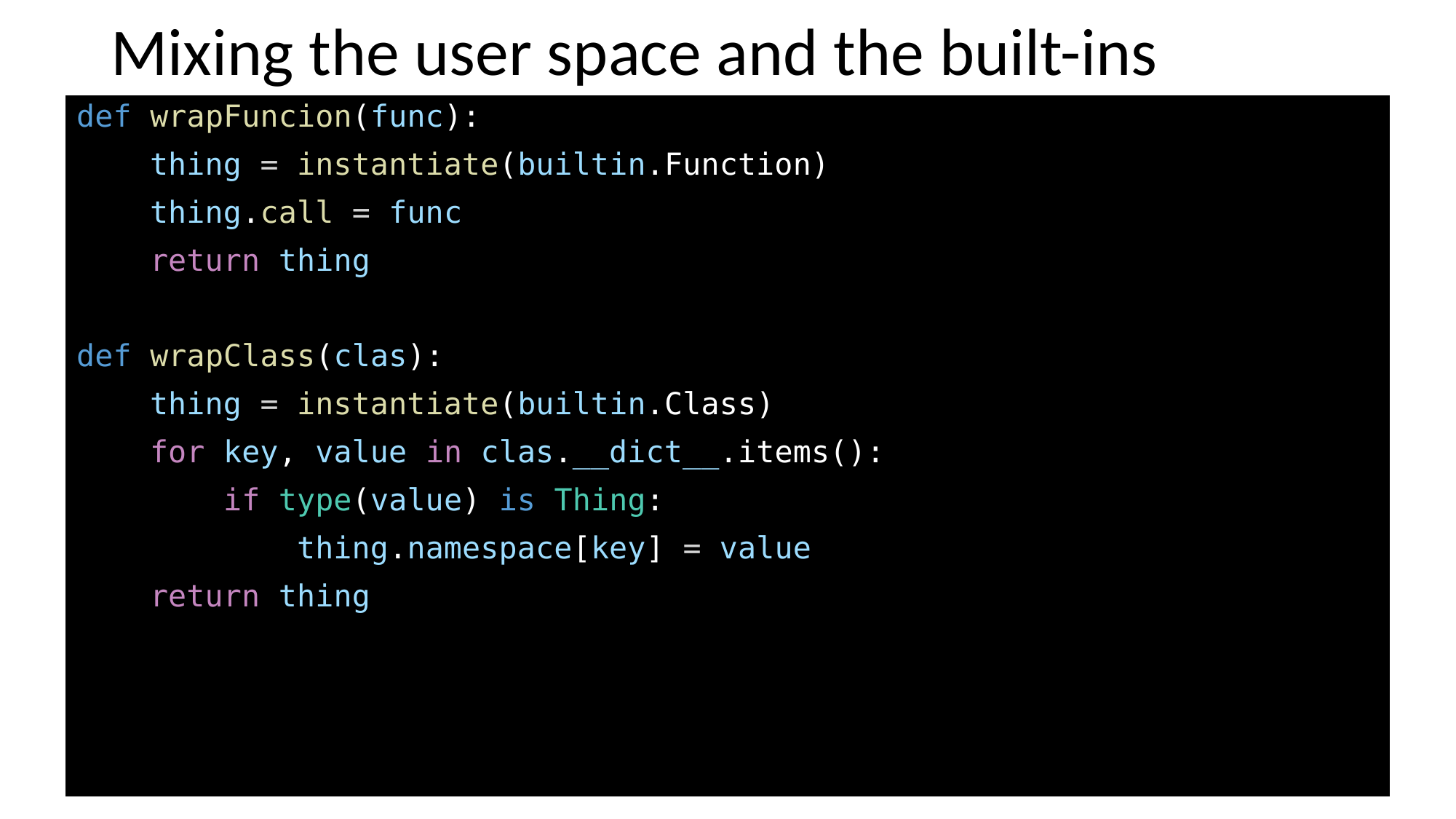

# Mixing the user space and the built-ins
def wrapFuncion(func):
    thing = instantiate(builtin.Function)
    thing.call = func
    return thing

def wrapClass(clas):
    thing = instantiate(builtin.Class)
    for key, value in clas.__dict__.items():
        if type(value) is Thing:
            thing.namespace[key] = value
    return thing